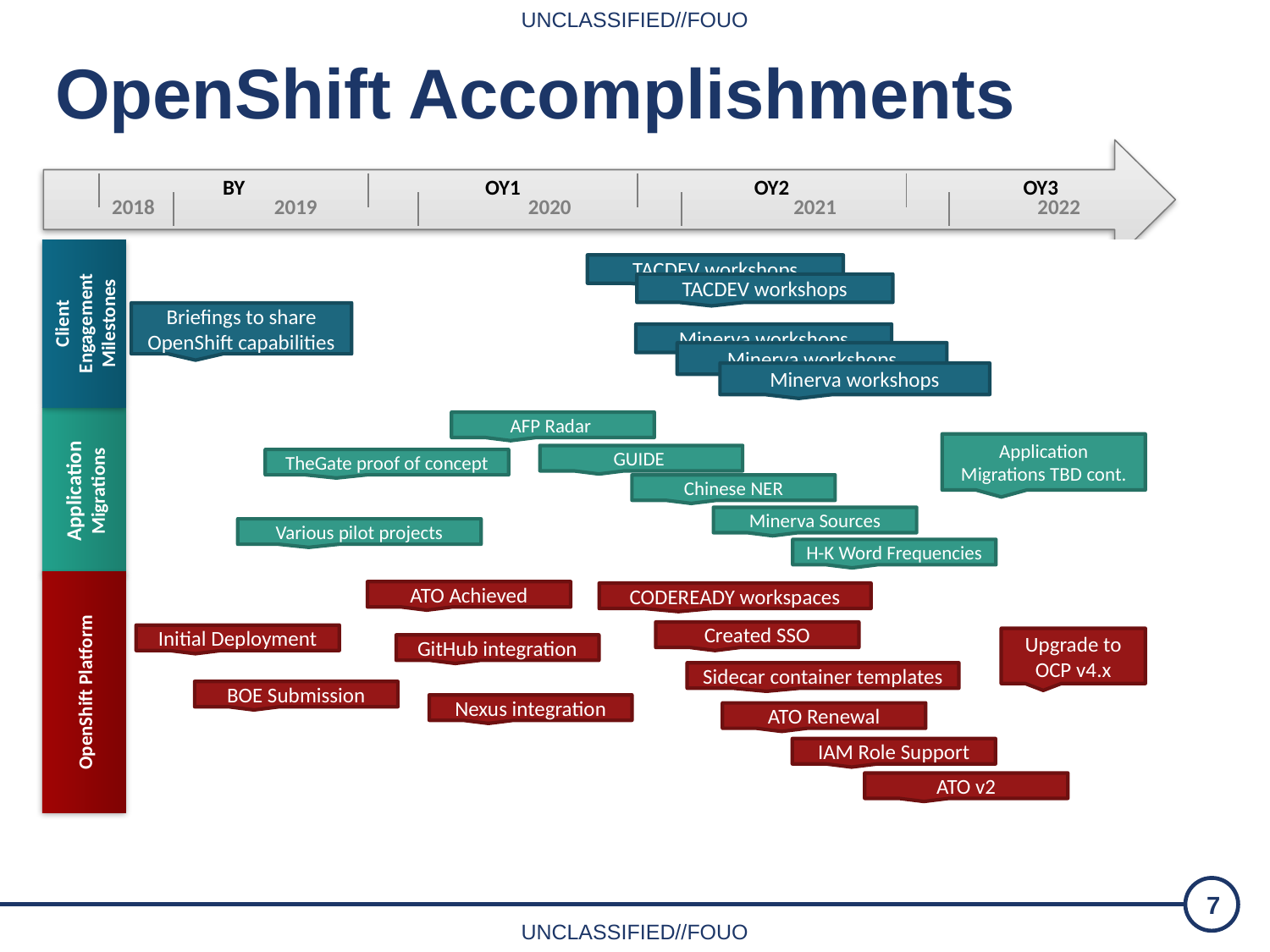

OpenShift Accomplishments

| BY | OY1 | OY2 | OY3 |
| --- | --- | --- | --- |
| 2018 | 2019 | 2020 | 2021 | 2022 |
| --- | --- | --- | --- | --- |
|  |  |  |  |  |
| --- | --- | --- | --- | --- |
|  |  |  |  |  |
|  |  |  |  |  |
TACDEV workshops
TACDEV workshops
Client Engagement Milestones
Briefings to share OpenShift capabilities
Minerva workshops
Minerva workshops
Minerva workshops
AFP Radar
Application Migrations TBD cont.
GUIDE
Application Migrations
TheGate proof of concept
Chinese NER
Minerva Sources
Various pilot projects
H-K Word Frequencies
ATO Achieved
CODEREADY workspaces
Created SSO
Initial Deployment
Upgrade to OCP v4.x
GitHub integration
OpenShift Platform
Sidecar container templates
BOE Submission
Nexus integration
ATO Renewal
IAM Role Support
ATO v2
7